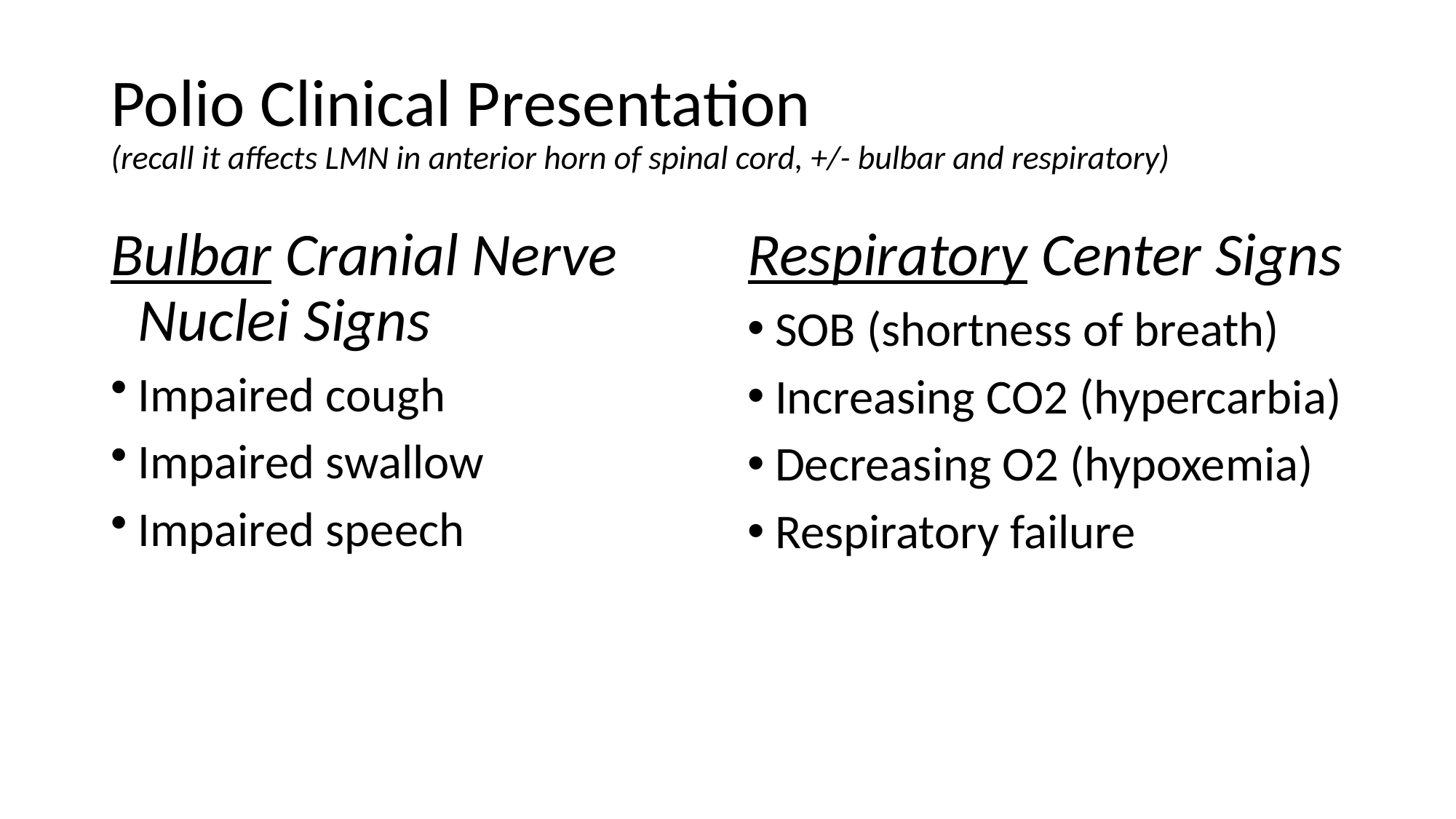

# Polio Clinical Presentation (recall it affects LMN in anterior horn of spinal cord, +/- bulbar and respiratory)
Bulbar Cranial Nerve Nuclei Signs
Impaired cough
Impaired swallow
Impaired speech
Respiratory Center Signs
SOB (shortness of breath)
Increasing CO2 (hypercarbia)
Decreasing O2 (hypoxemia)
Respiratory failure